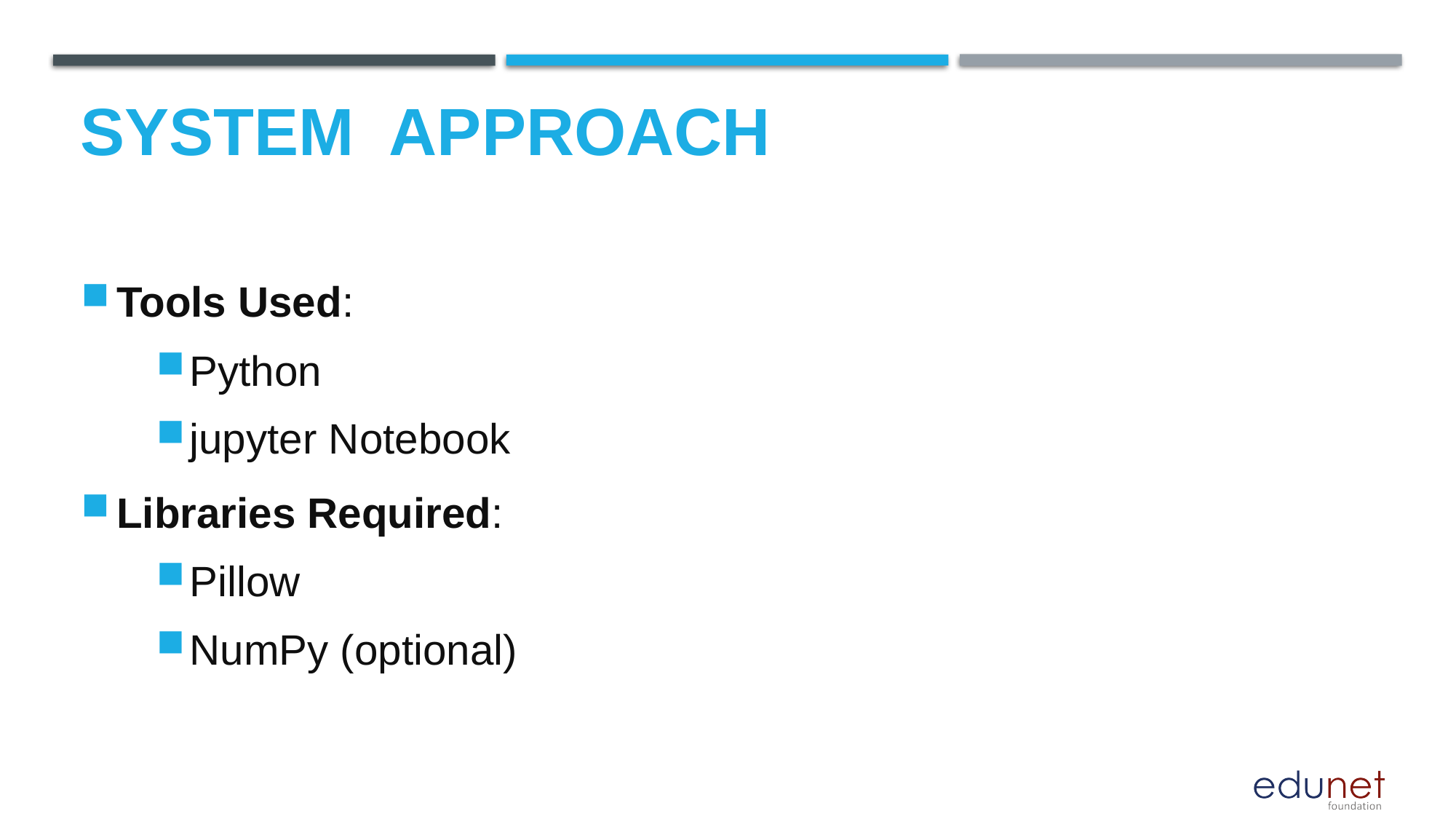

# System  Approach

Tools Used:
Python
jupyter Notebook
Libraries Required:
Pillow
NumPy (optional)